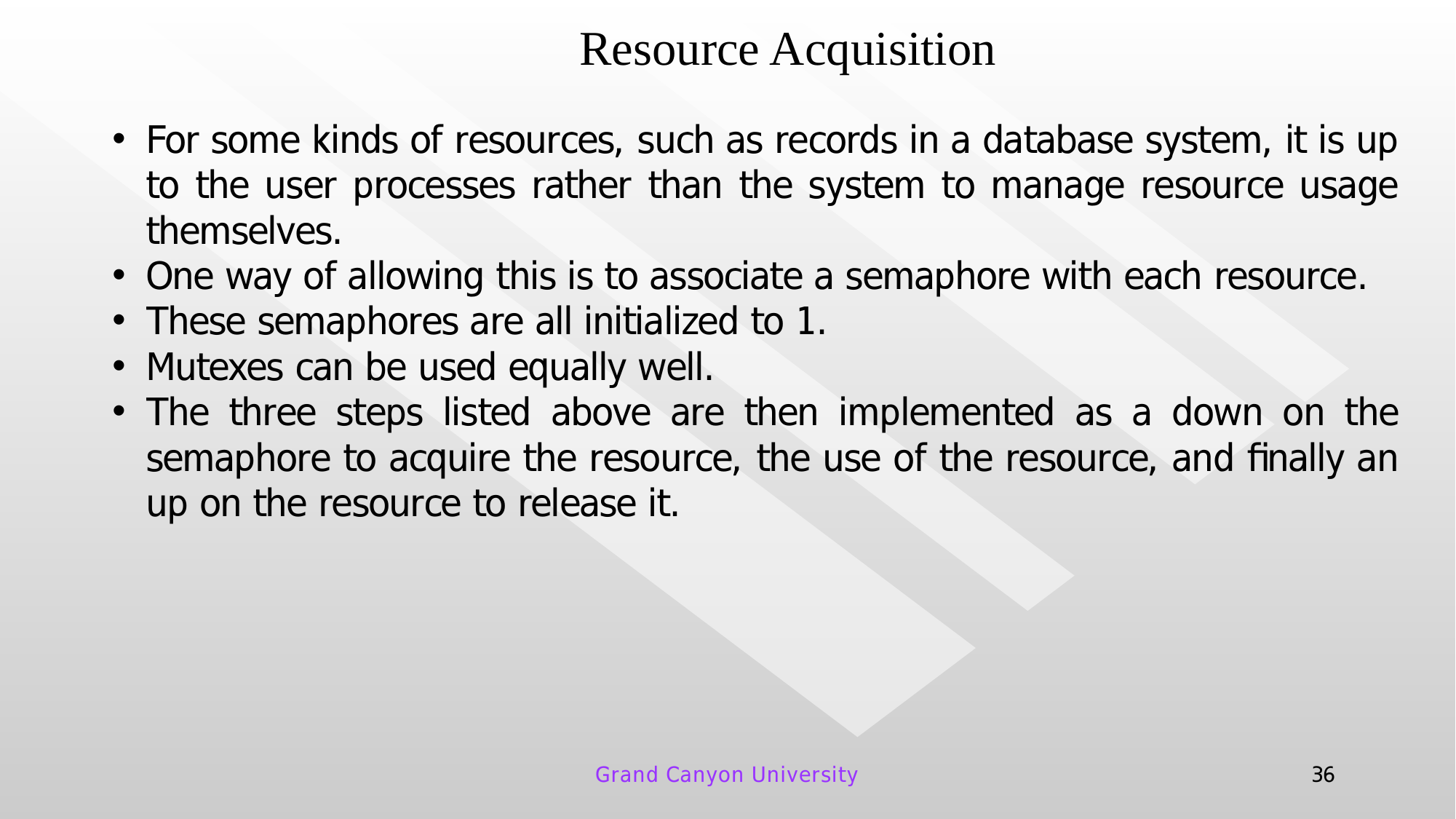

# Resource Acquisition
For some kinds of resources, such as records in a database system, it is up to the user processes rather than the system to manage resource usage themselves.
One way of allowing this is to associate a semaphore with each resource.
These semaphores are all initialized to 1.
Mutexes can be used equally well.
The three steps listed above are then implemented as a down on the semaphore to acquire the resource, the use of the resource, and finally an up on the resource to release it.
Grand Canyon University
36